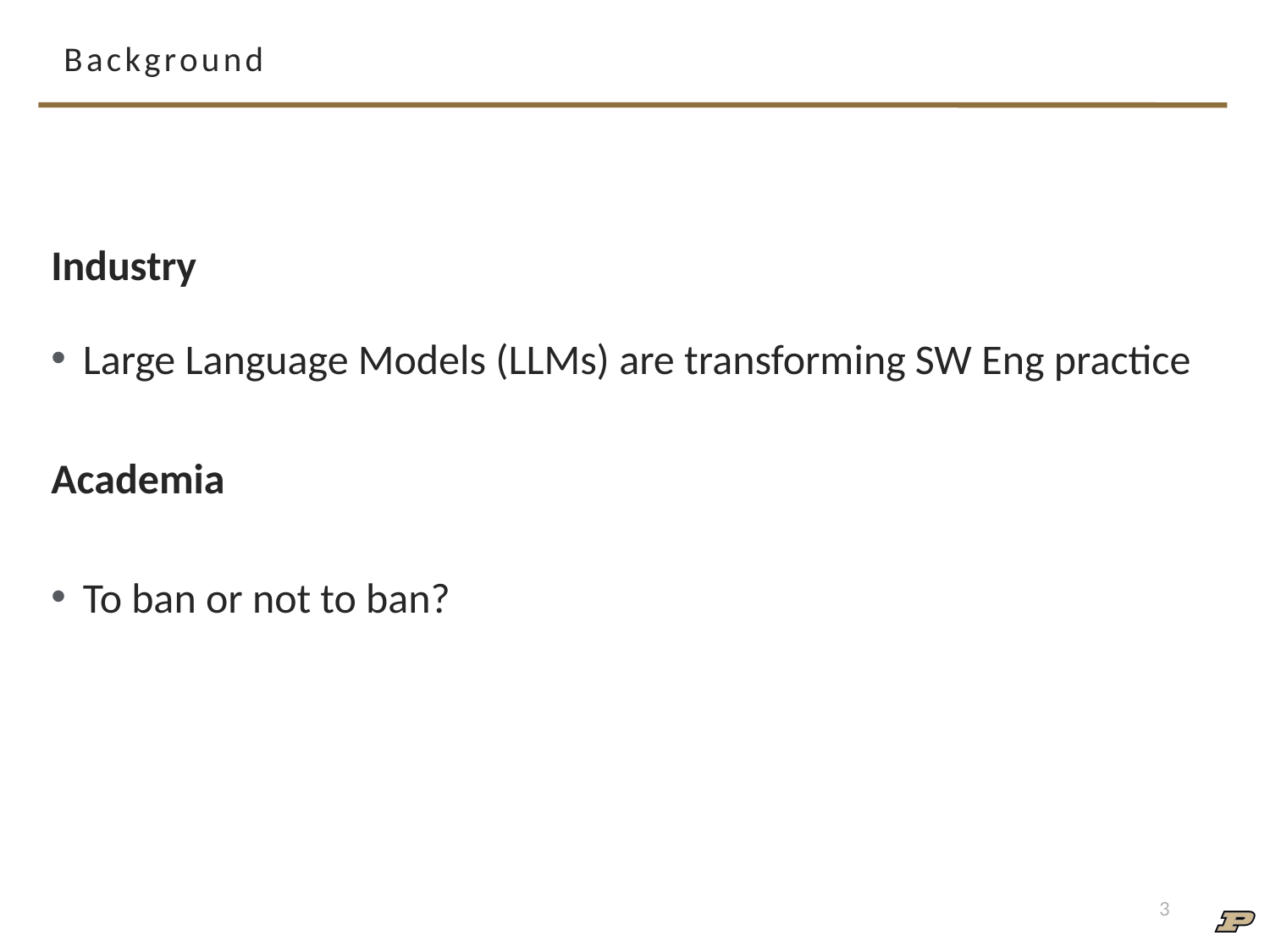

# Background
Industry
Large Language Models (LLMs) are transforming SW Eng practice
Academia
To ban or not to ban?

3